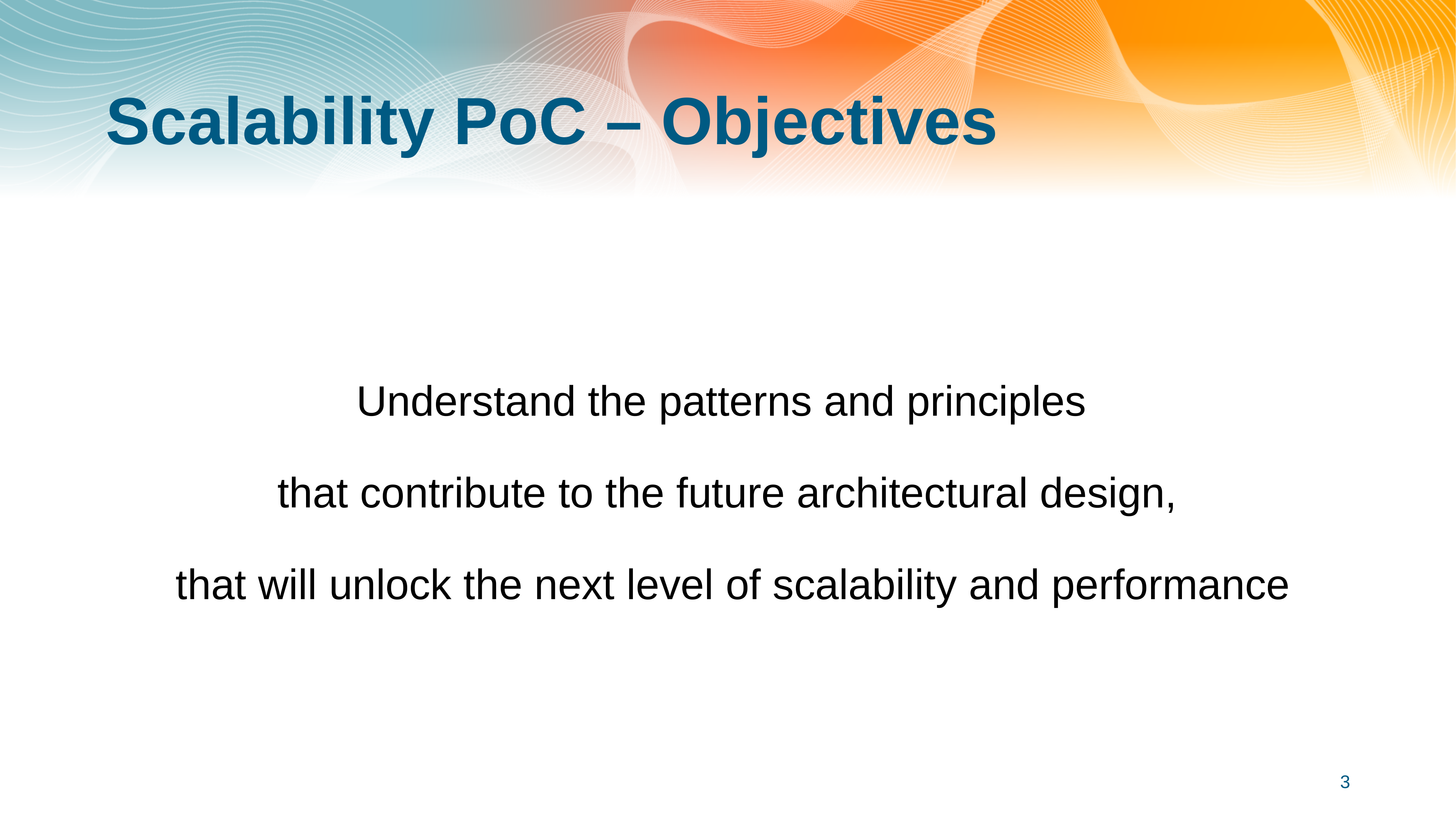

# Scalability PoC – Objectives
Understand the patterns and principles
that contribute to the future architectural design,
 that will unlock the next level of scalability and performance
3